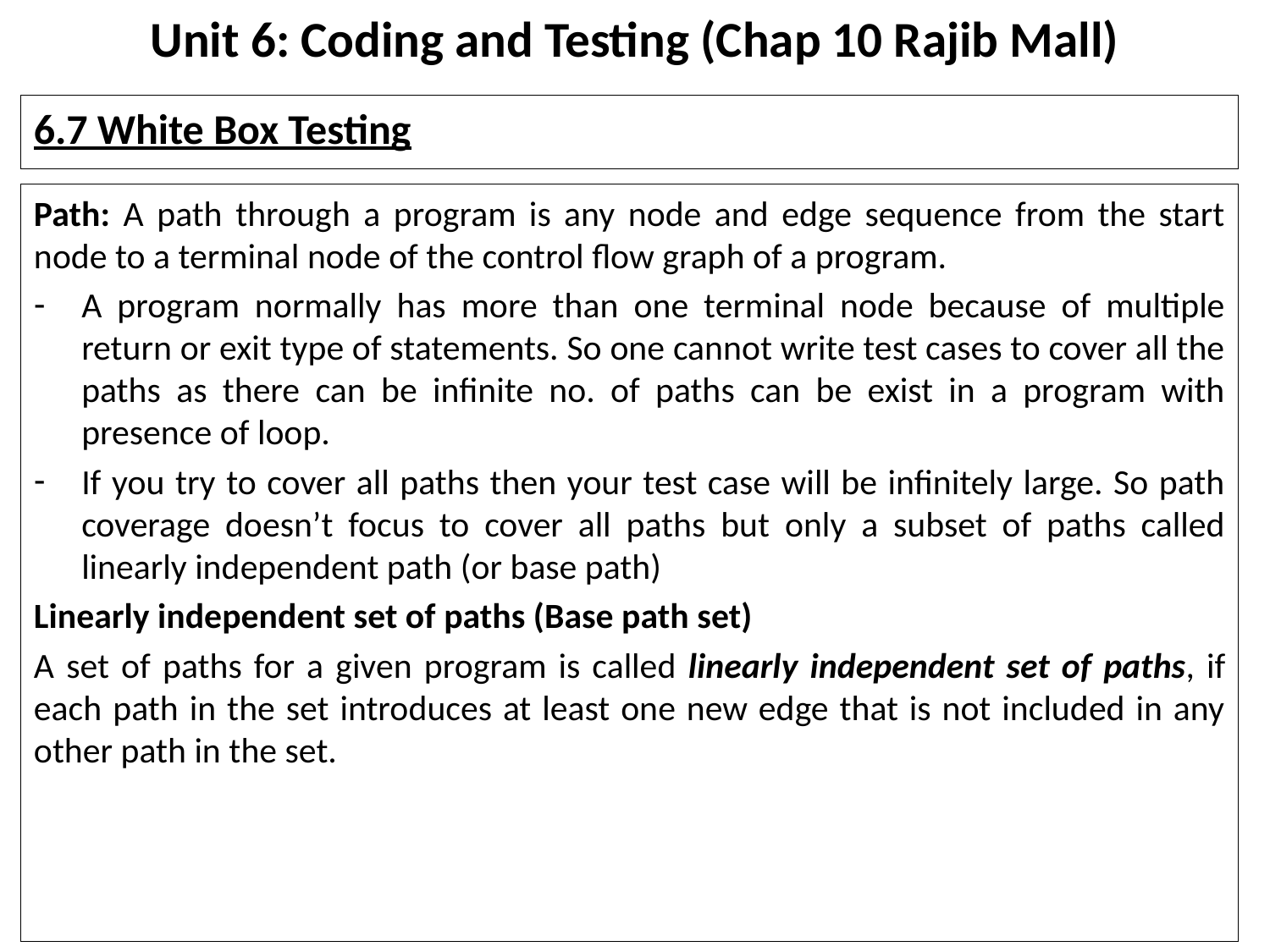

# Unit 6: Coding and Testing (Chap 10 Rajib Mall)
6.7 White Box Testing
Path: A path through a program is any node and edge sequence from the start node to a terminal node of the control flow graph of a program.
A program normally has more than one terminal node because of multiple return or exit type of statements. So one cannot write test cases to cover all the paths as there can be infinite no. of paths can be exist in a program with presence of loop.
If you try to cover all paths then your test case will be infinitely large. So path coverage doesn’t focus to cover all paths but only a subset of paths called linearly independent path (or base path)
Linearly independent set of paths (Base path set)
A set of paths for a given program is called linearly independent set of paths, if each path in the set introduces at least one new edge that is not included in any other path in the set.